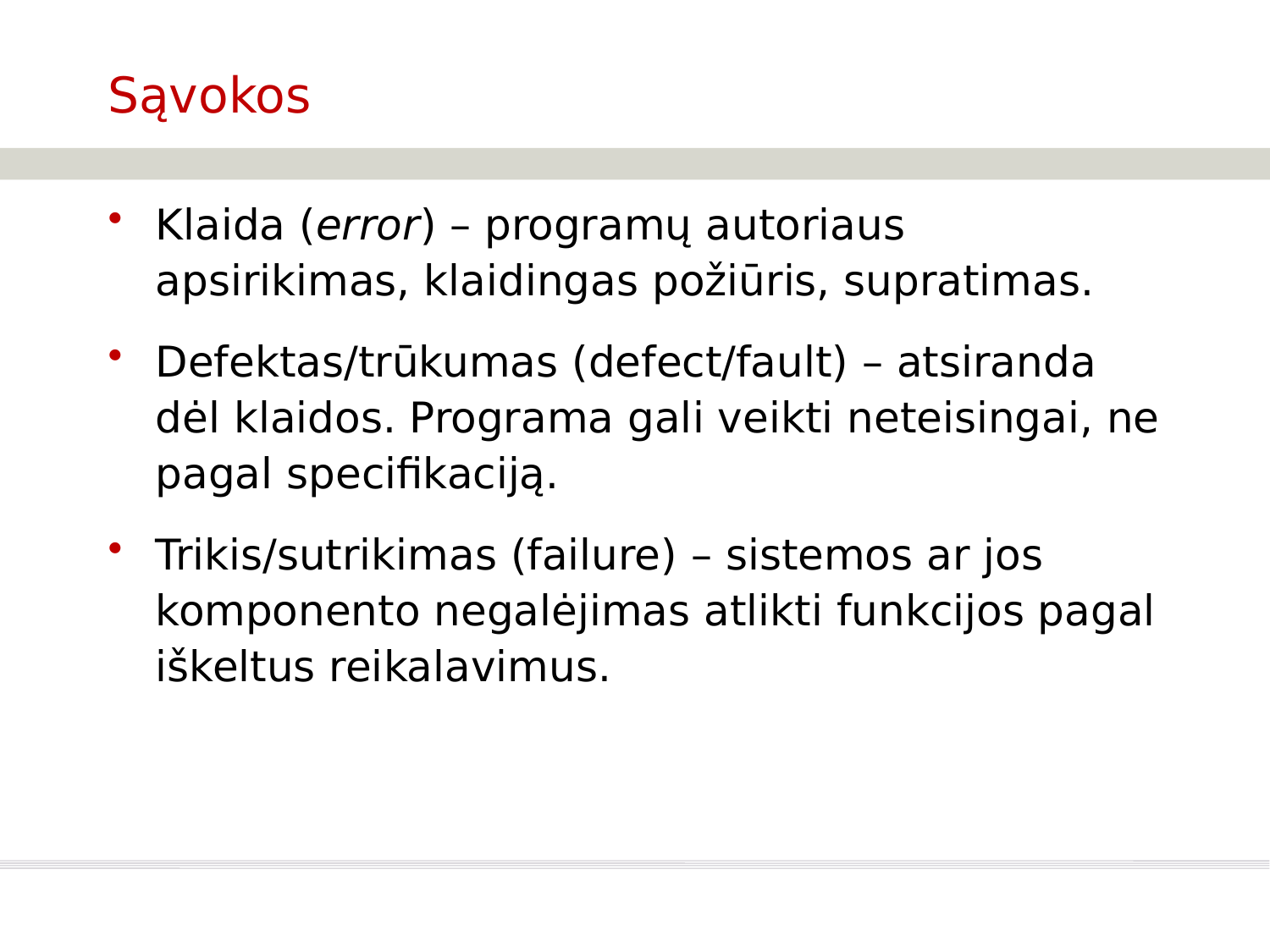

# Sąvokos
Klaida (error) – programų autoriaus apsirikimas, klaidingas požiūris, supratimas.
Defektas/trūkumas (defect/fault) – atsiranda dėl klaidos. Programa gali veikti neteisingai, ne pagal specifikaciją.
Trikis/sutrikimas (failure) – sistemos ar jos komponento negalėjimas atlikti funkcijos pagal iškeltus reikalavimus.